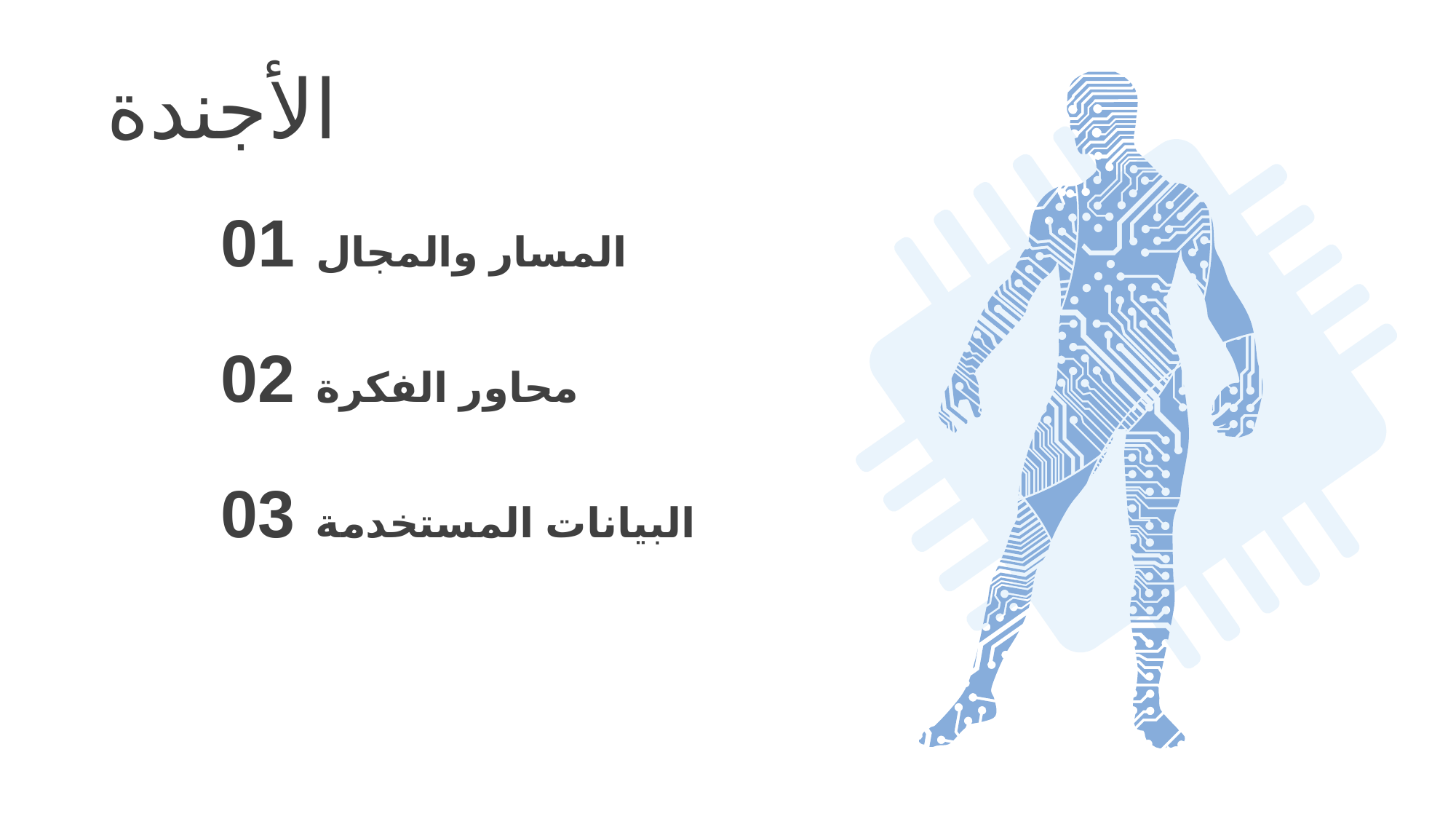

الأجندة

01
المسار والمجال
02
محاور الفكرة
03
البيانات المستخدمة